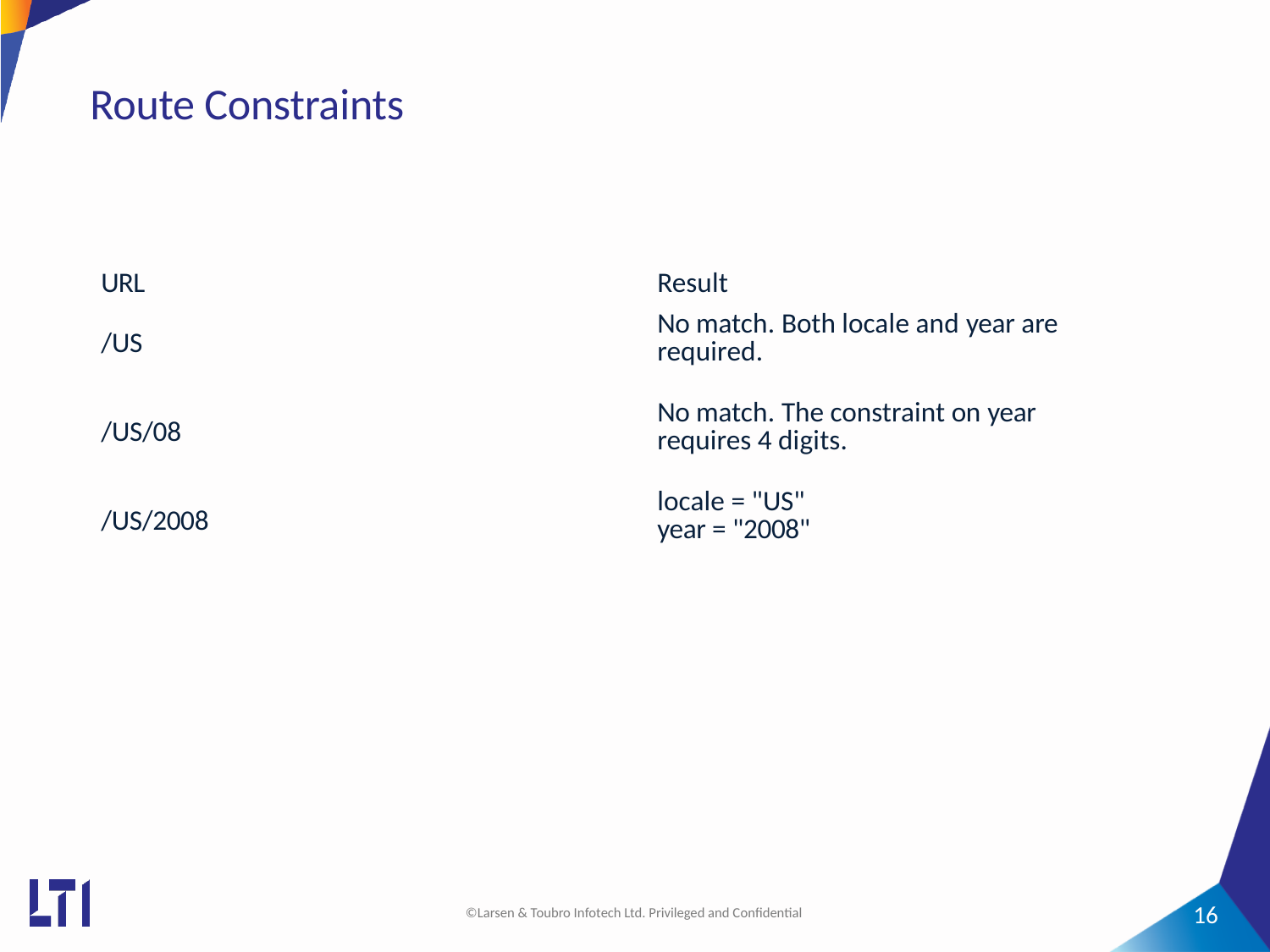

# Route Constraints
| URL | Result |
| --- | --- |
| /US | No match. Both locale and year are required. |
| /US/08 | No match. The constraint on year requires 4 digits. |
| /US/2008 | locale = "US" year = "2008" |